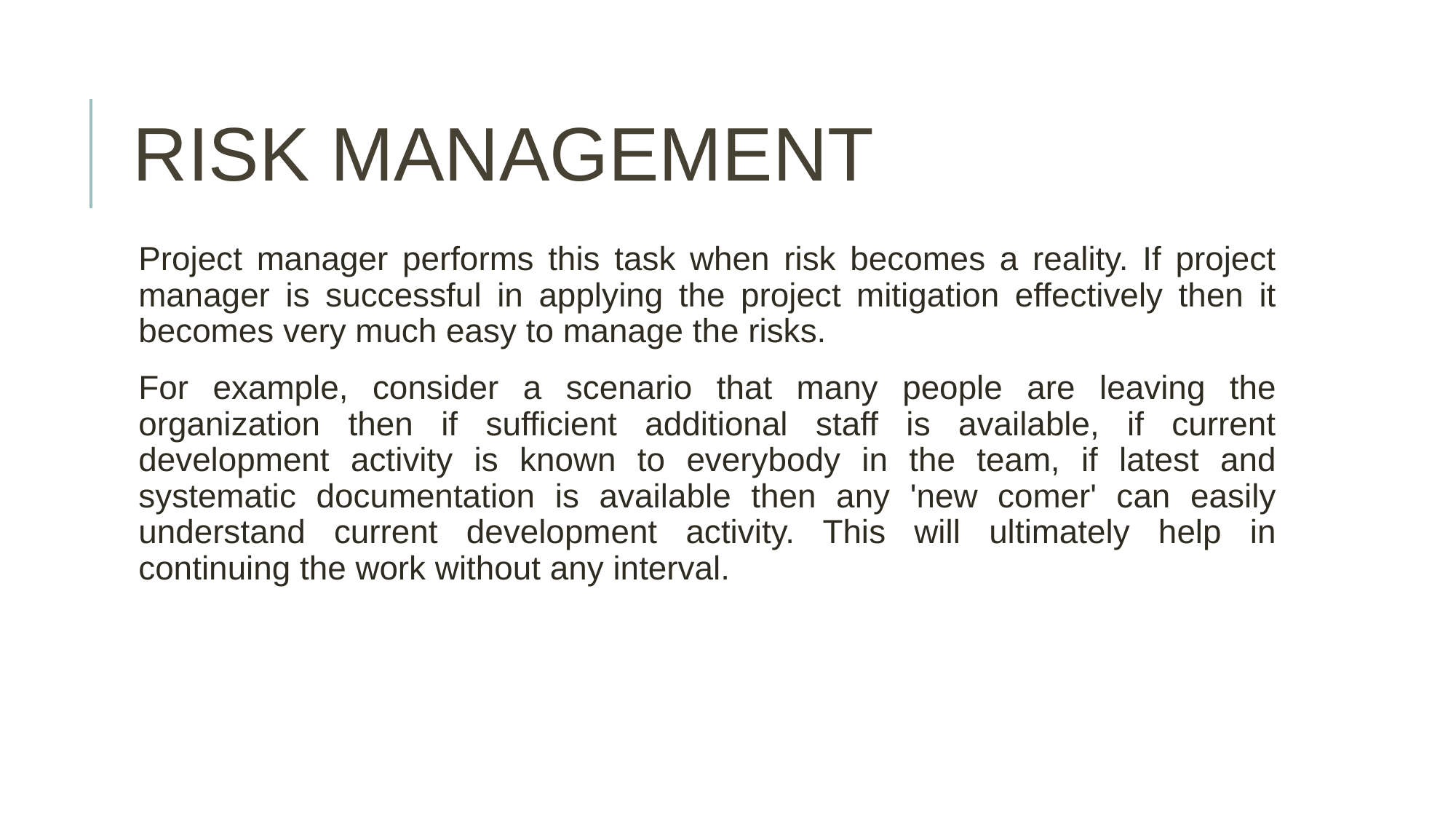

# RISK MANAGEMENT
Project manager performs this task when risk becomes a reality. If project manager is successful in applying the project mitigation effectively then it becomes very much easy to manage the risks.
For example, consider a scenario that many people are leaving the organization then if sufficient additional staff is available, if current development activity is known to everybody in the team, if latest and systematic documentation is available then any 'new comer' can easily understand current development activity. This will ultimately help in continuing the work without any interval.